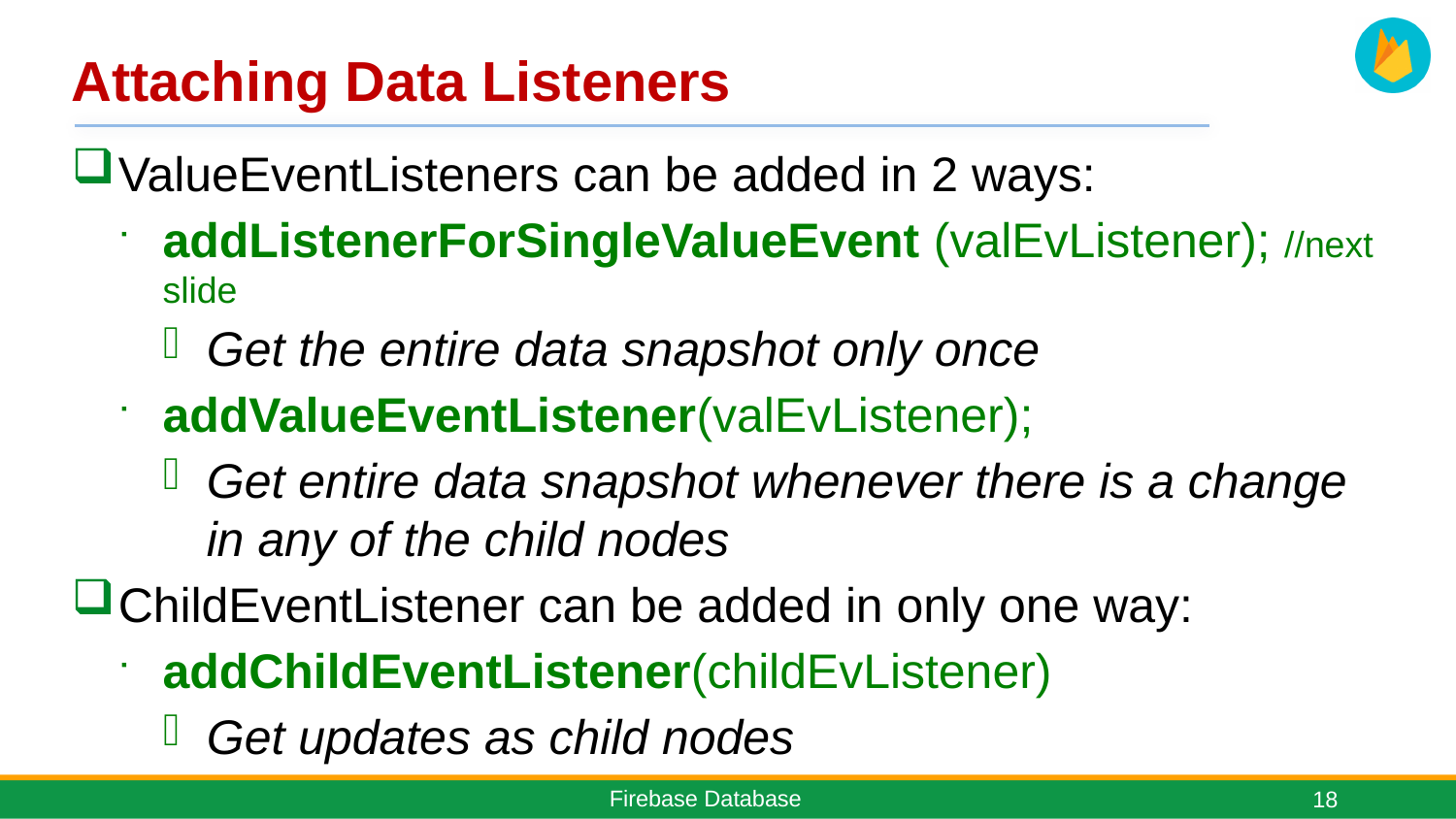

# Attaching Data Listeners
ValueEventListeners can be added in 2 ways:
addListenerForSingleValueEvent (valEvListener); //next slide
Get the entire data snapshot only once
addValueEventListener(valEvListener);
Get entire data snapshot whenever there is a change in any of the child nodes
ChildEventListener can be added in only one way:
addChildEventListener(childEvListener)
Get updates as child nodes
18
Firebase Database